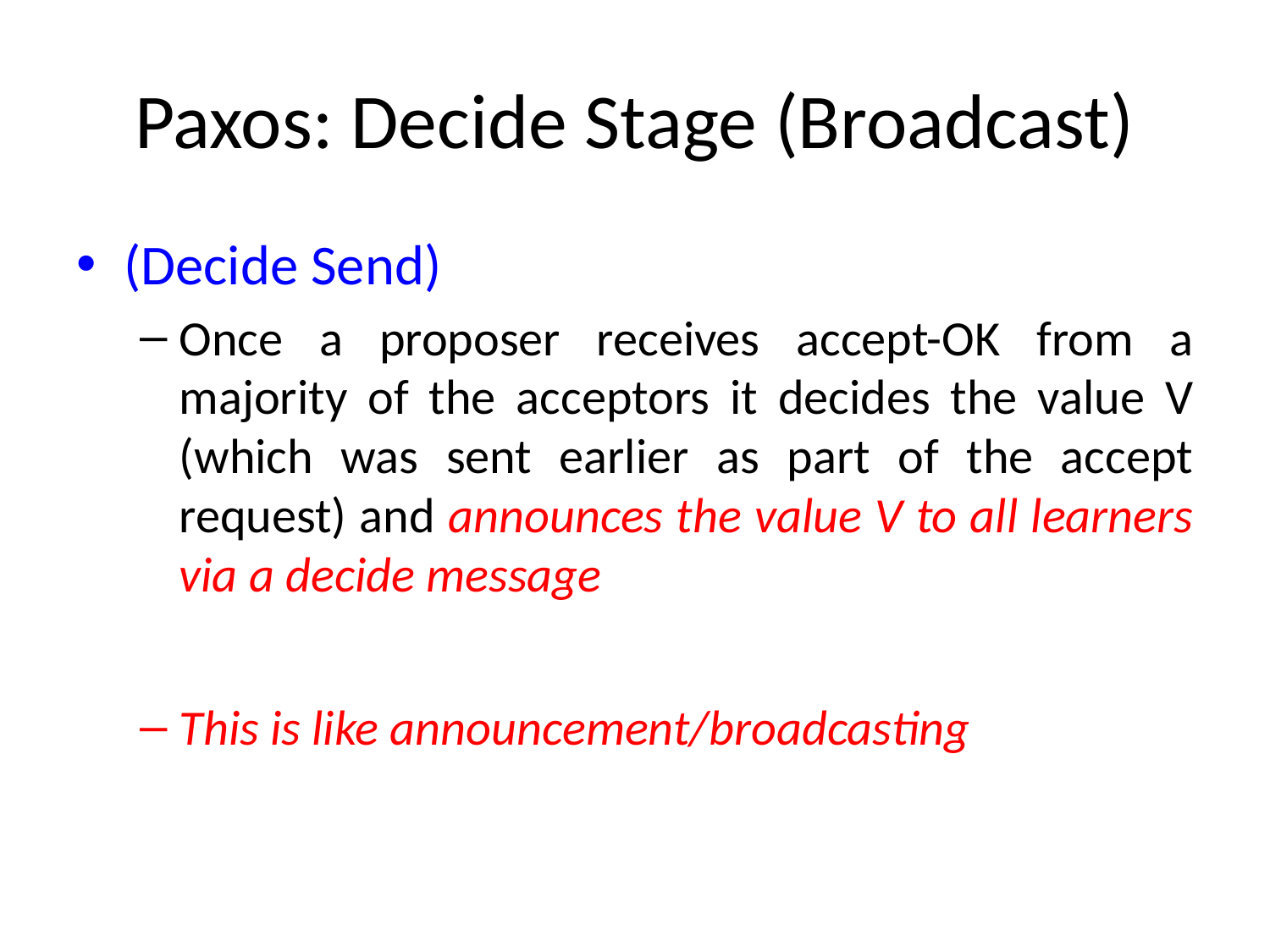

# Paxos: Decide Stage (Broadcast)
(Decide Send)
Once a proposer receives accept-OK from a majority of the acceptors it decides the value V (which was sent earlier as part of the accept request) and announces the value V to all learners via a decide message

This is like announcement/broadcasting